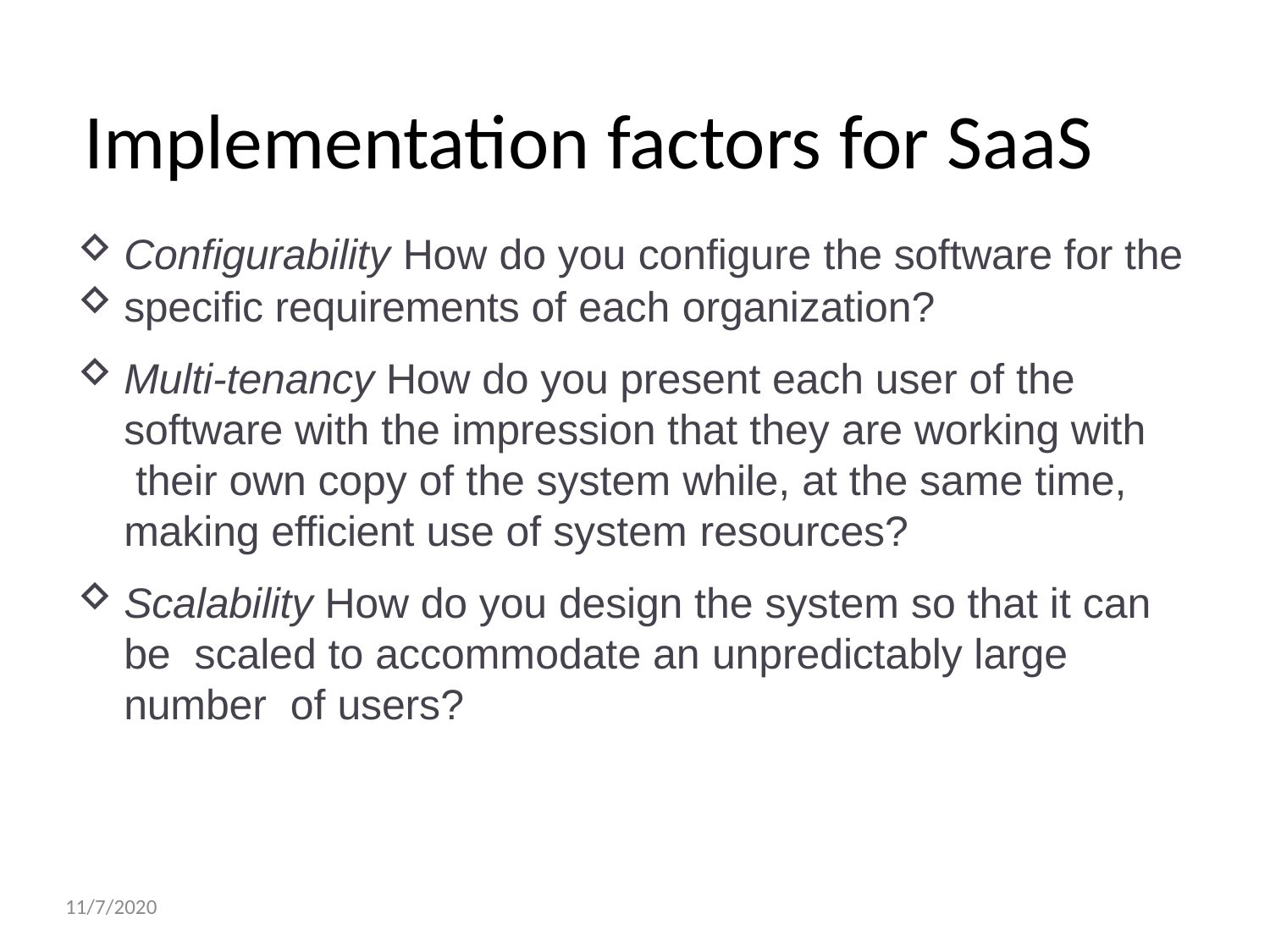

# Implementation factors for SaaS
Configurability How do you configure the software for the
specific requirements of each organization?
Multi-tenancy How do you present each user of the  software with the impression that they are working with  their own copy of the system while, at the same time,  making efficient use of system resources?
Scalability How do you design the system so that it can be  scaled to accommodate an unpredictably large number  of users?
11/7/2020